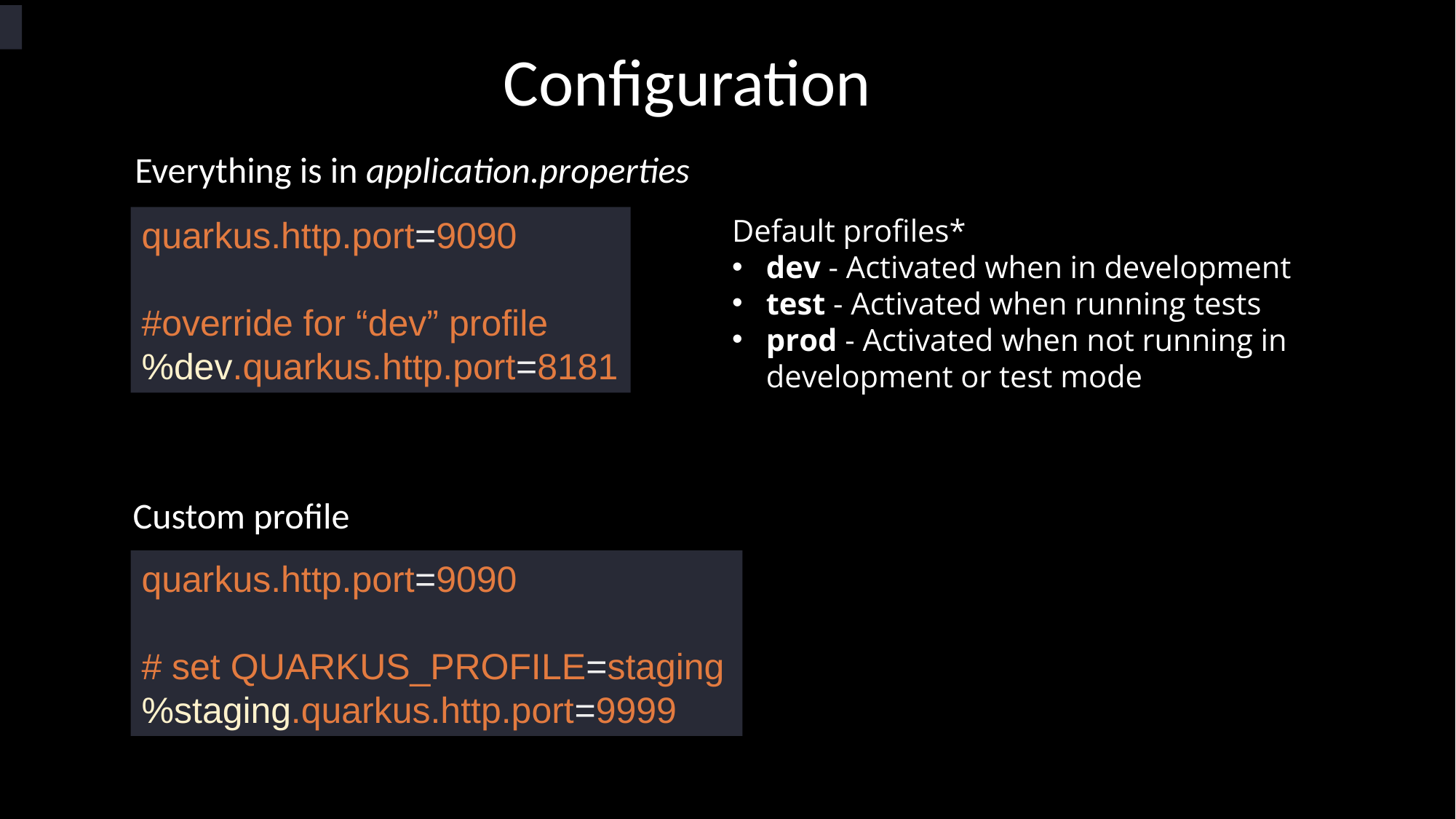

# Configuration
Everything is in application.properties
quarkus.http.port=9090

#override for “dev” profile
%dev.quarkus.http.port=8181
Default profiles*
dev - Activated when in development
test - Activated when running tests
prod - Activated when not running in development or test mode
Custom profile
quarkus.http.port=9090

# set QUARKUS_PROFILE=staging
%staging.quarkus.http.port=9999